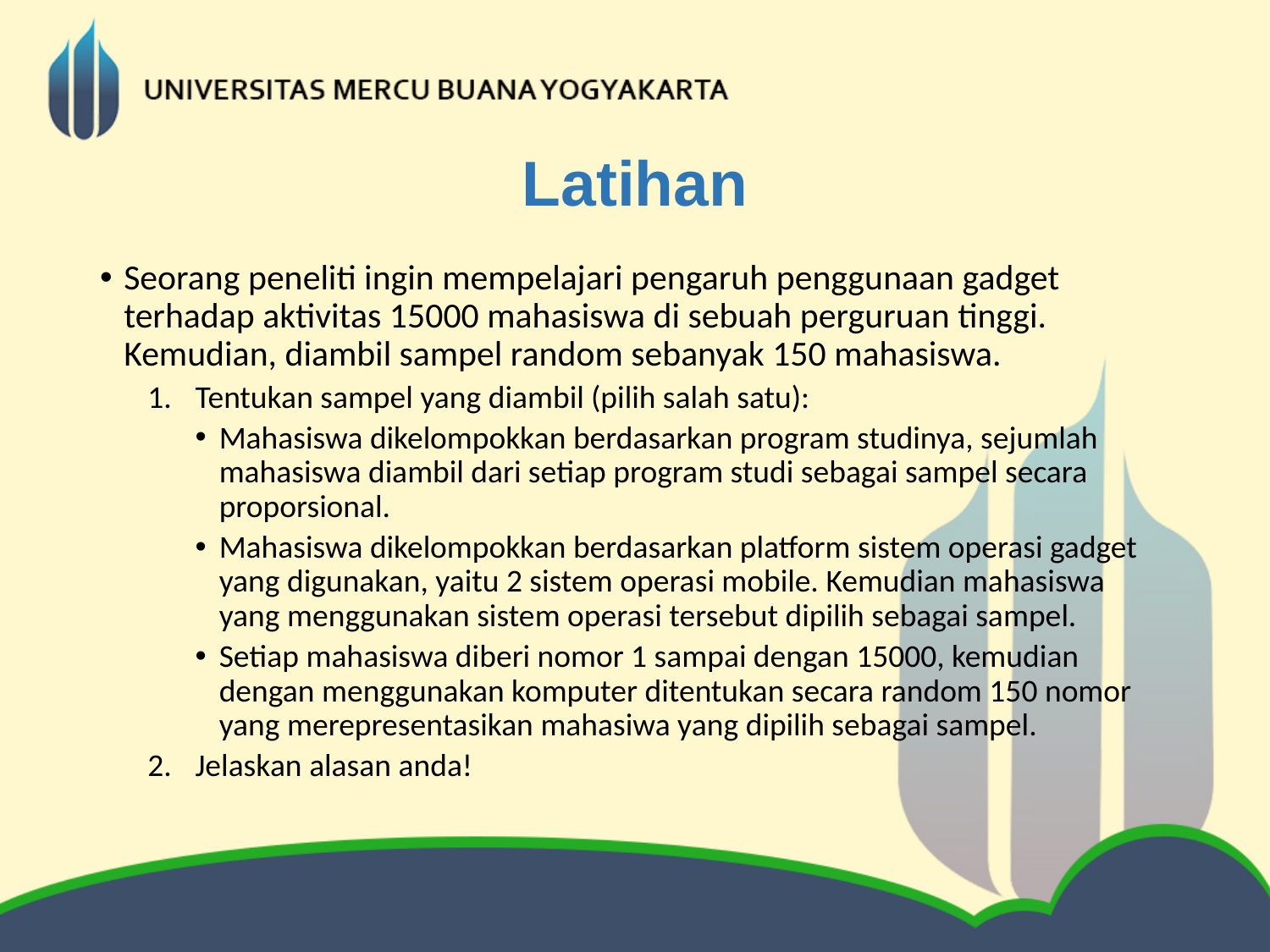

Latihan
Seorang peneliti ingin mempelajari pengaruh penggunaan gadget terhadap aktivitas 15000 mahasiswa di sebuah perguruan tinggi. Kemudian, diambil sampel random sebanyak 150 mahasiswa.
Tentukan sampel yang diambil (pilih salah satu):
Mahasiswa dikelompokkan berdasarkan program studinya, sejumlah mahasiswa diambil dari setiap program studi sebagai sampel secara proporsional.
Mahasiswa dikelompokkan berdasarkan platform sistem operasi gadget yang digunakan, yaitu 2 sistem operasi mobile. Kemudian mahasiswa yang menggunakan sistem operasi tersebut dipilih sebagai sampel.
Setiap mahasiswa diberi nomor 1 sampai dengan 15000, kemudian dengan menggunakan komputer ditentukan secara random 150 nomor yang merepresentasikan mahasiwa yang dipilih sebagai sampel.
Jelaskan alasan anda!